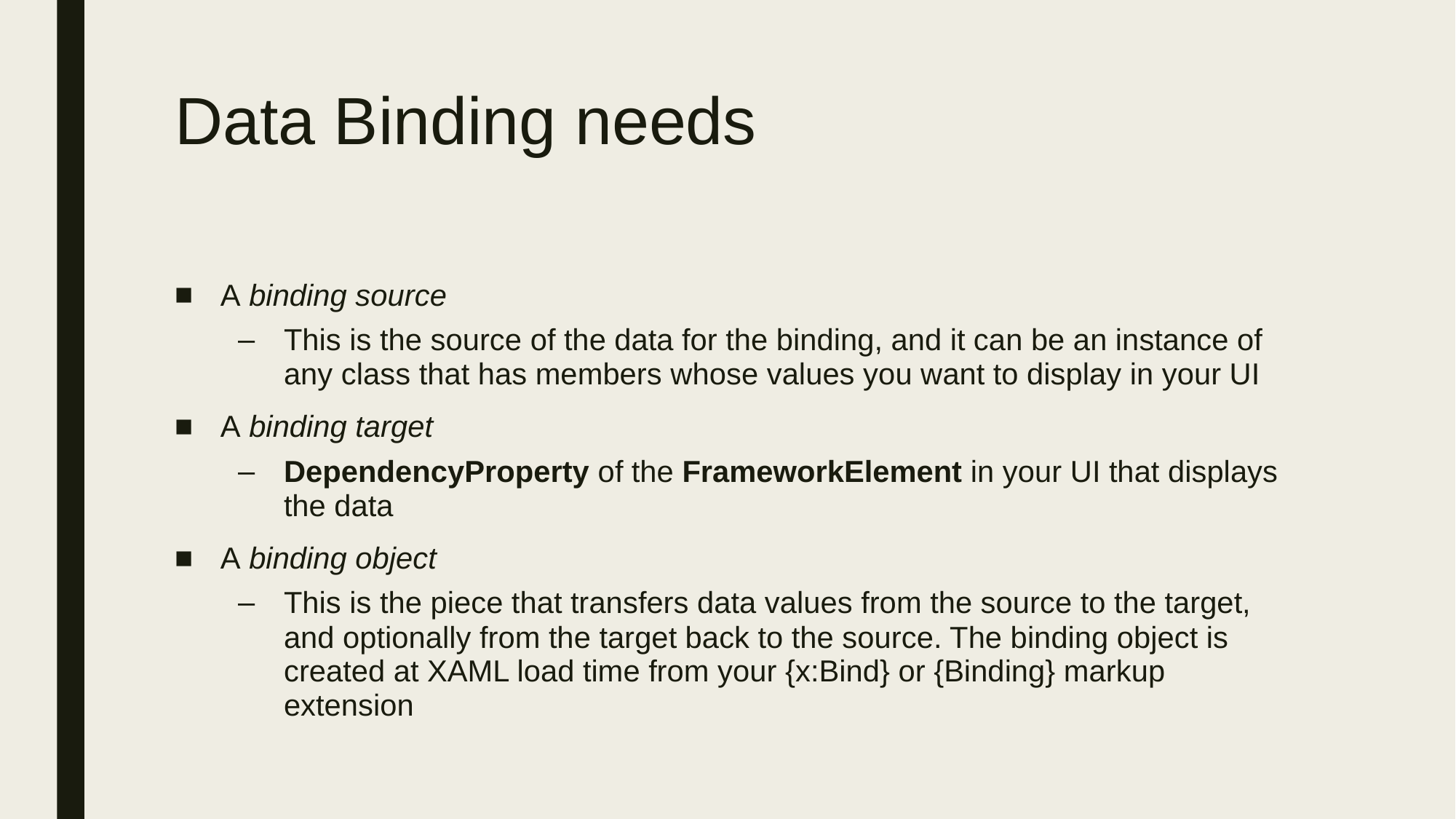

# Data Binding needs
A binding source
This is the source of the data for the binding, and it can be an instance of any class that has members whose values you want to display in your UI
A binding target
DependencyProperty of the FrameworkElement in your UI that displays the data
A binding object
This is the piece that transfers data values from the source to the target, and optionally from the target back to the source. The binding object is created at XAML load time from your {x:Bind} or {Binding} markup extension